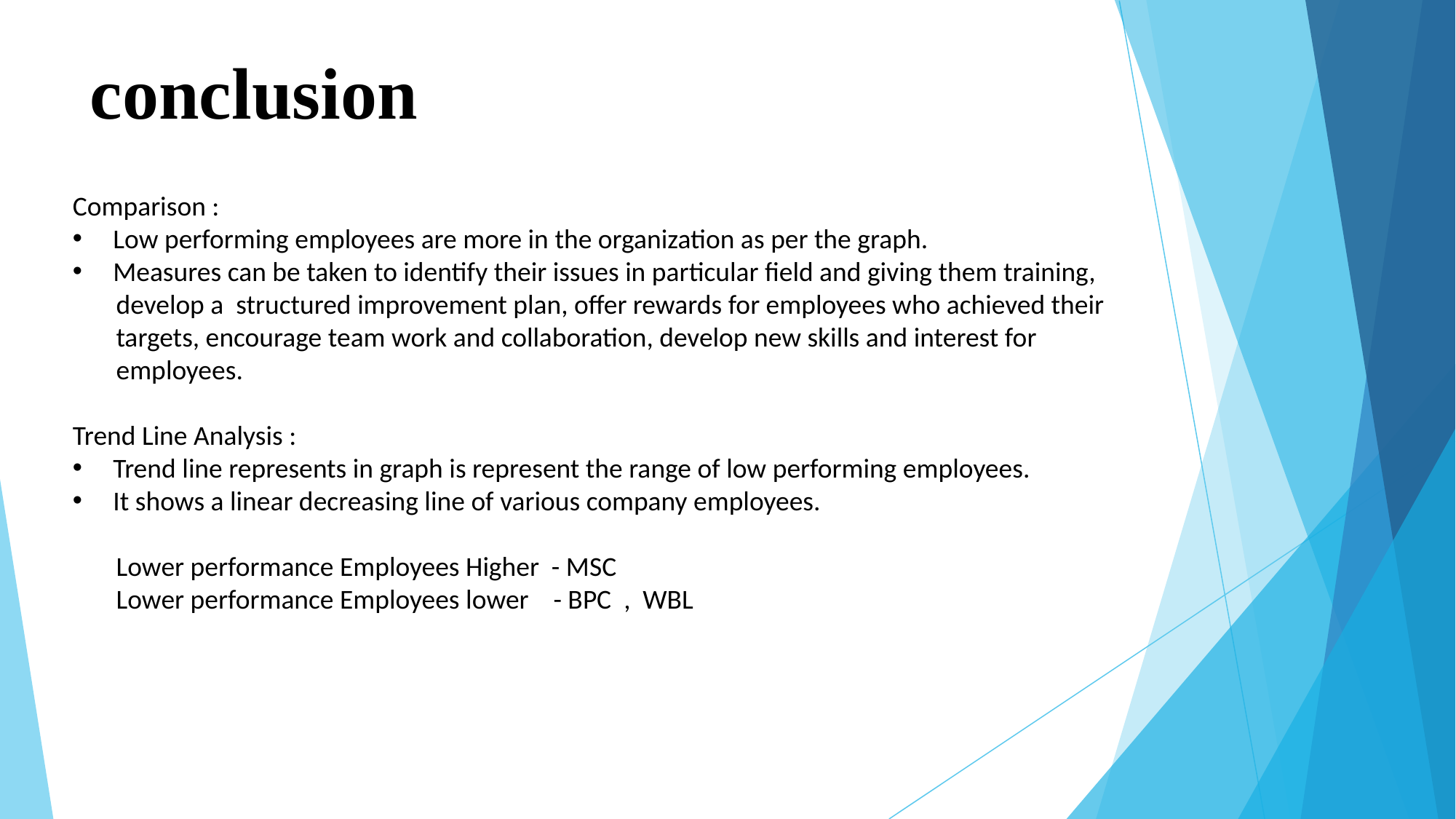

# conclusion
Comparison :
 Low performing employees are more in the organization as per the graph.
 Measures can be taken to identify their issues in particular field and giving them training,
       develop a  structured improvement plan, offer rewards for employees who achieved their
       targets, encourage team work and collaboration, develop new skills and interest for
       employees.

Trend Line Analysis :
 Trend line represents in graph is represent the range of low performing employees.
 It shows a linear decreasing line of various company employees.

       Lower performance Employees Higher  - MSC
       Lower performance Employees lower    - BPC  ,  WBL